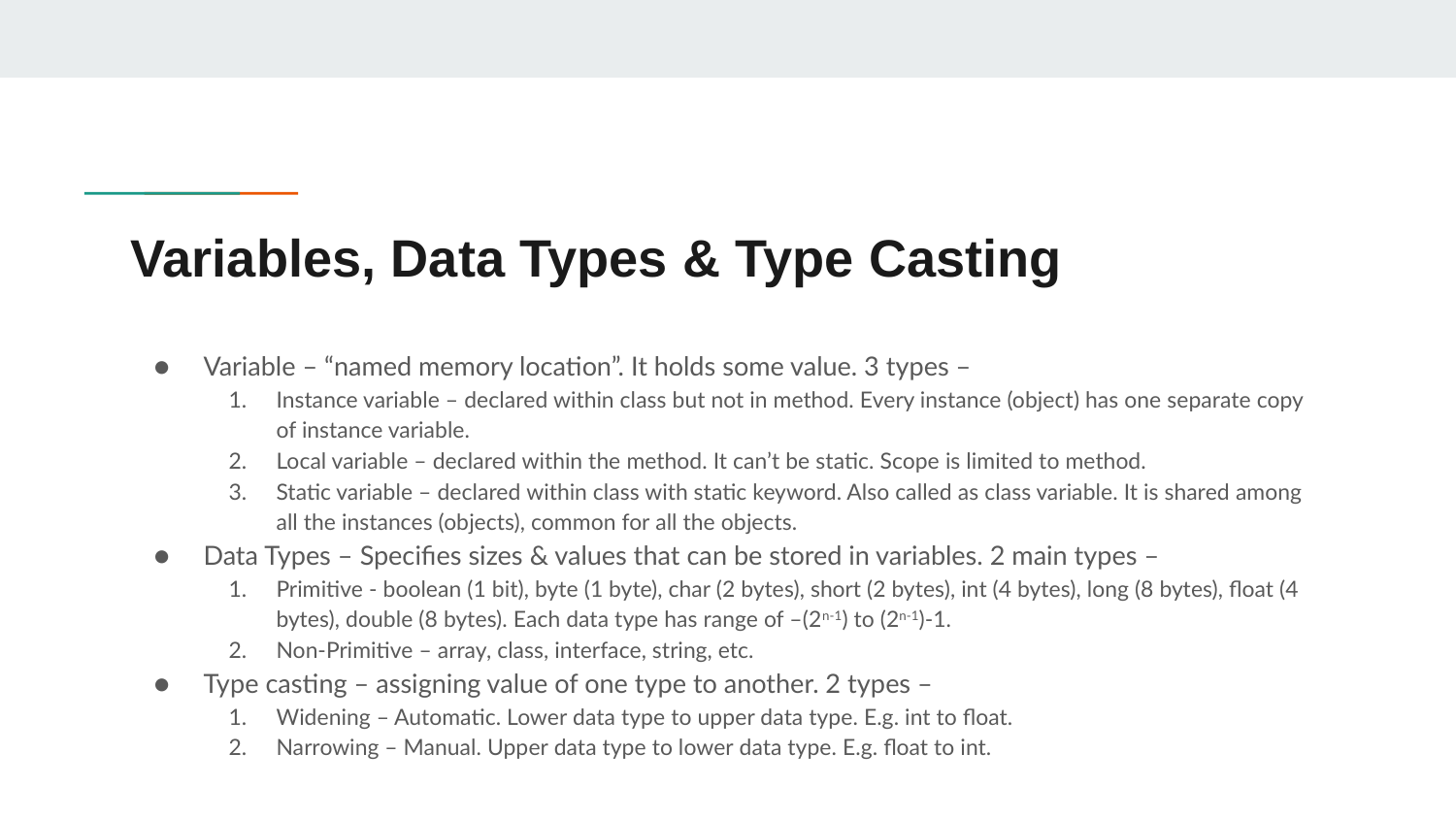

# Variables, Data Types & Type Casting
Variable – “named memory location”. It holds some value. 3 types –
Instance variable – declared within class but not in method. Every instance (object) has one separate copy of instance variable.
Local variable – declared within the method. It can’t be static. Scope is limited to method.
Static variable – declared within class with static keyword. Also called as class variable. It is shared among all the instances (objects), common for all the objects.
Data Types – Specifies sizes & values that can be stored in variables. 2 main types –
Primitive - boolean (1 bit), byte (1 byte), char (2 bytes), short (2 bytes), int (4 bytes), long (8 bytes), float (4 bytes), double (8 bytes). Each data type has range of –(2n-1) to (2n-1)-1.
Non-Primitive – array, class, interface, string, etc.
Type casting – assigning value of one type to another. 2 types –
Widening – Automatic. Lower data type to upper data type. E.g. int to float.
Narrowing – Manual. Upper data type to lower data type. E.g. float to int.